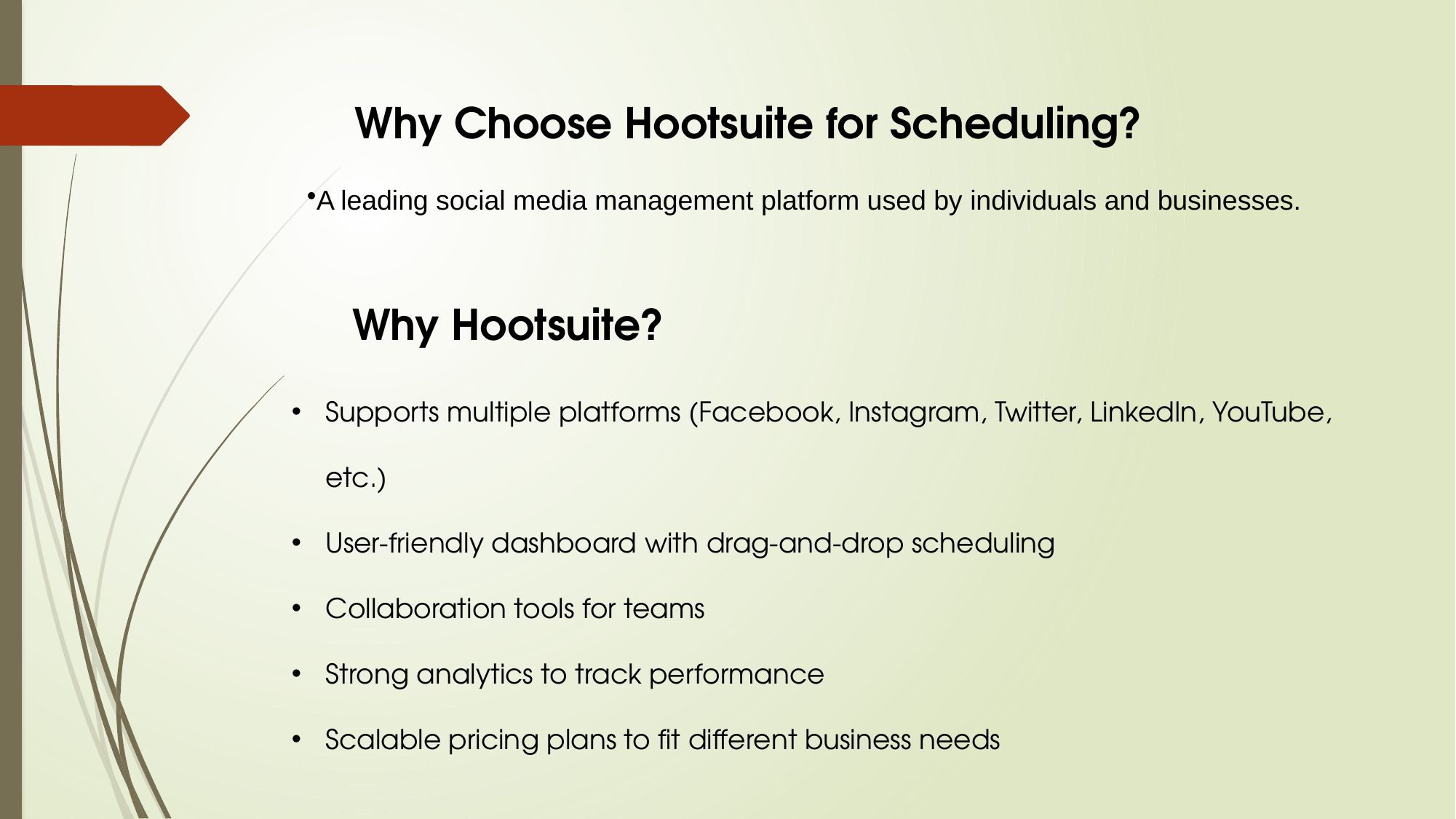

Why Choose Hootsuite for Scheduling?

A leading social media management platform used by individuals and businesses.

Why Hootsuite?

Supports multiple platforms (Facebook, Instagram, Twitter, LinkedIn, YouTube, etc.)
User-friendly dashboard with drag-and-drop scheduling
Collaboration tools for teams
Strong analytics to track performance
Scalable pricing plans to fit different business needs